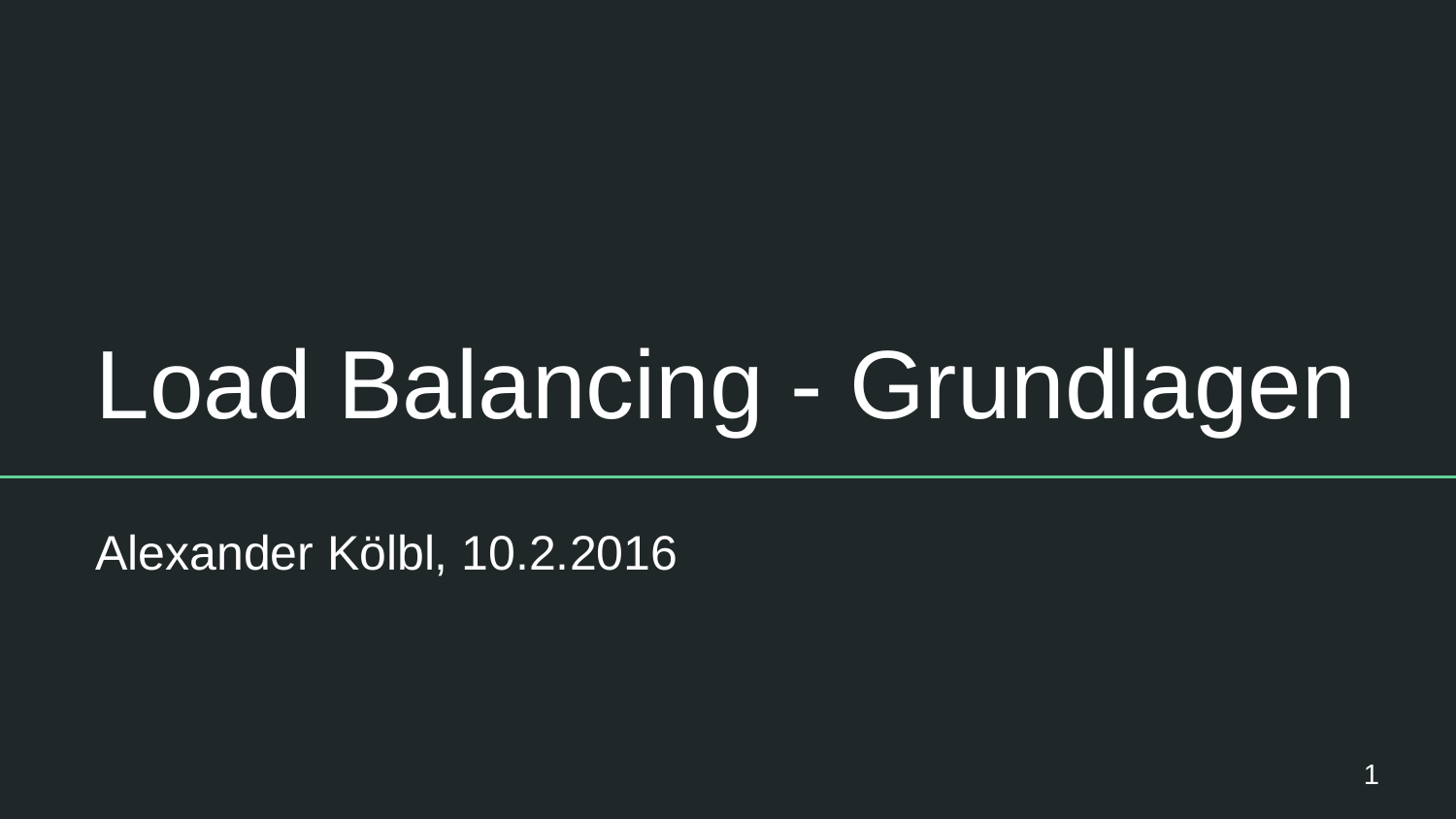

# Load Balancing - Grundlagen
Alexander Kölbl, 10.2.2016
1